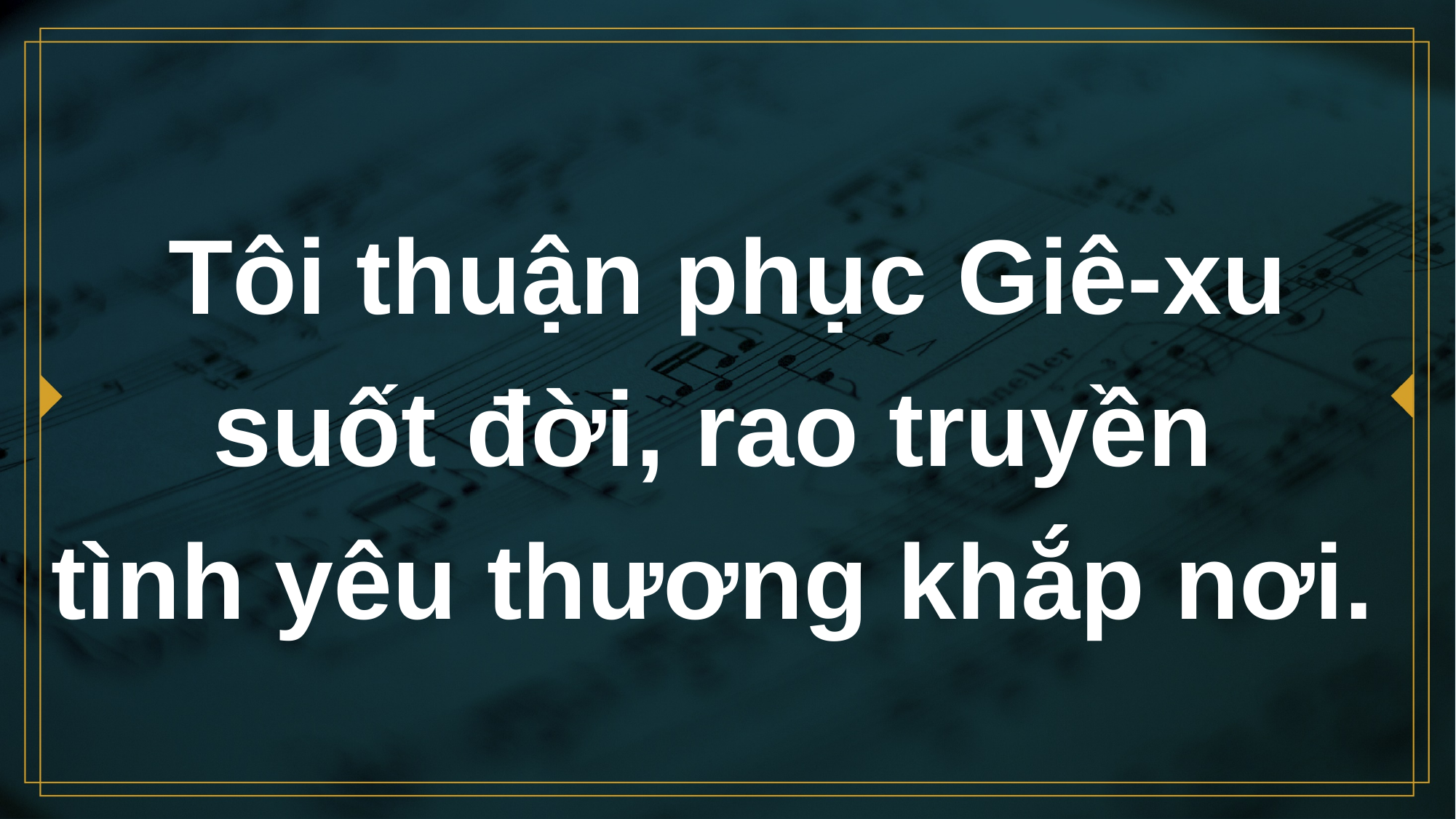

# Tôi thuận phục Giê-xu suốt đời, rao truyền tình yêu thương khắp nơi.